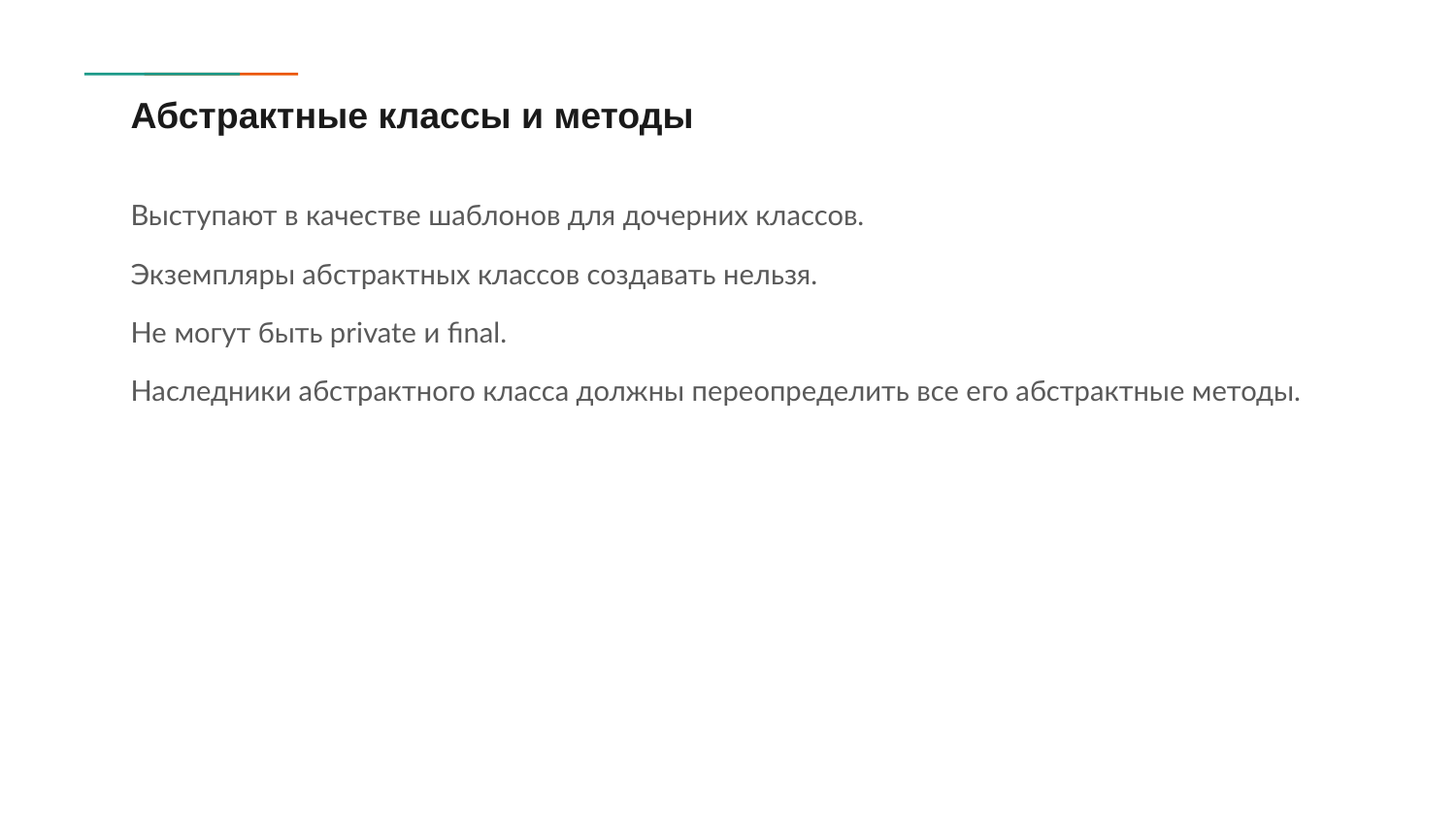

# Абстрактные классы и методы
Выступают в качестве шаблонов для дочерних классов.
Экземпляры абстрактных классов создавать нельзя.
Не могут быть private и final.
Наследники абстрактного класса должны переопределить все его абстрактные методы.